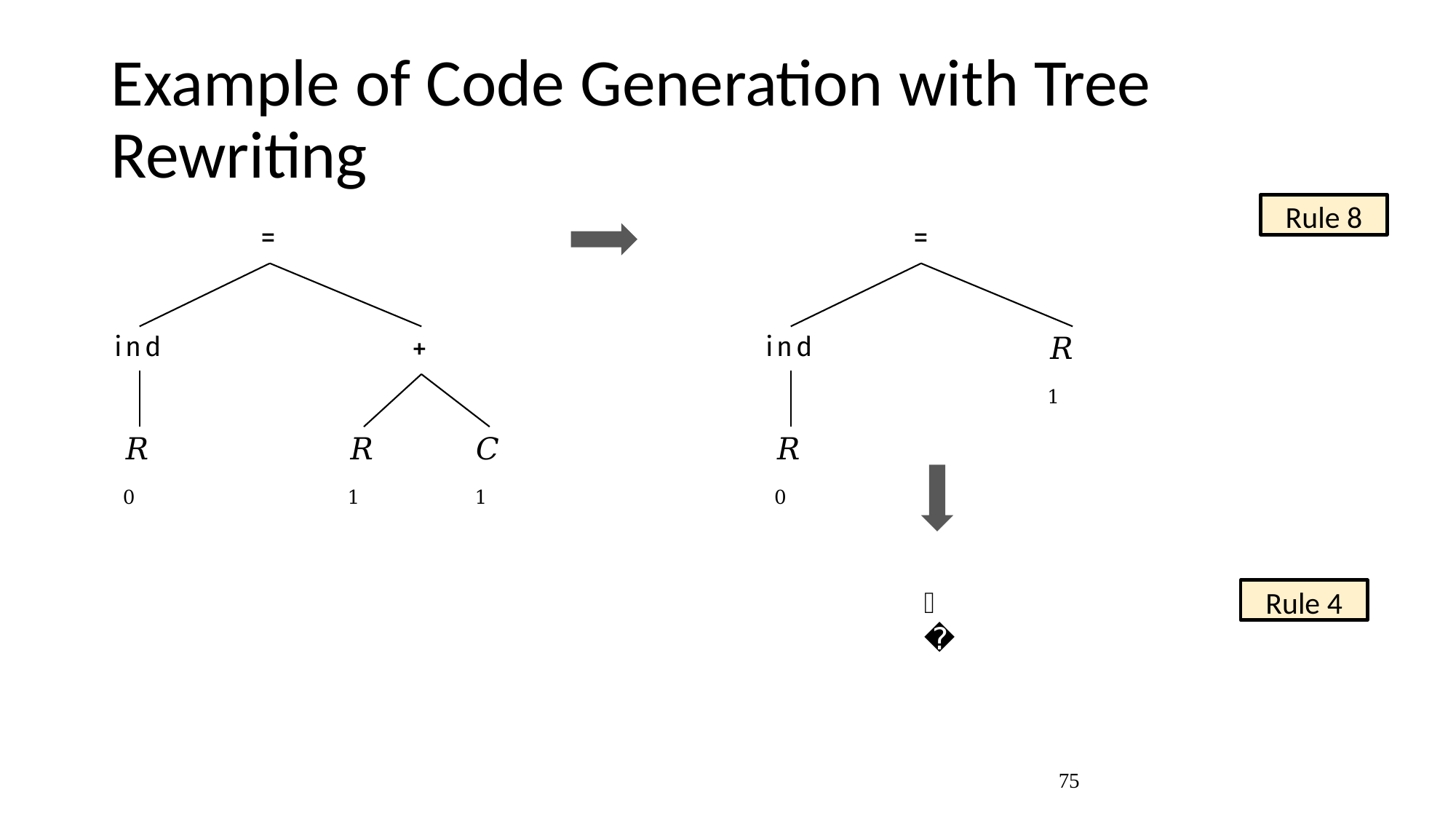

# Example of Code Generation with Tree Rewriting
Rule 8
=	=

+
ind
ind
𝑅1

𝑅0
𝑅1
𝐶1
𝑅0

Rule 4
𝑀
75